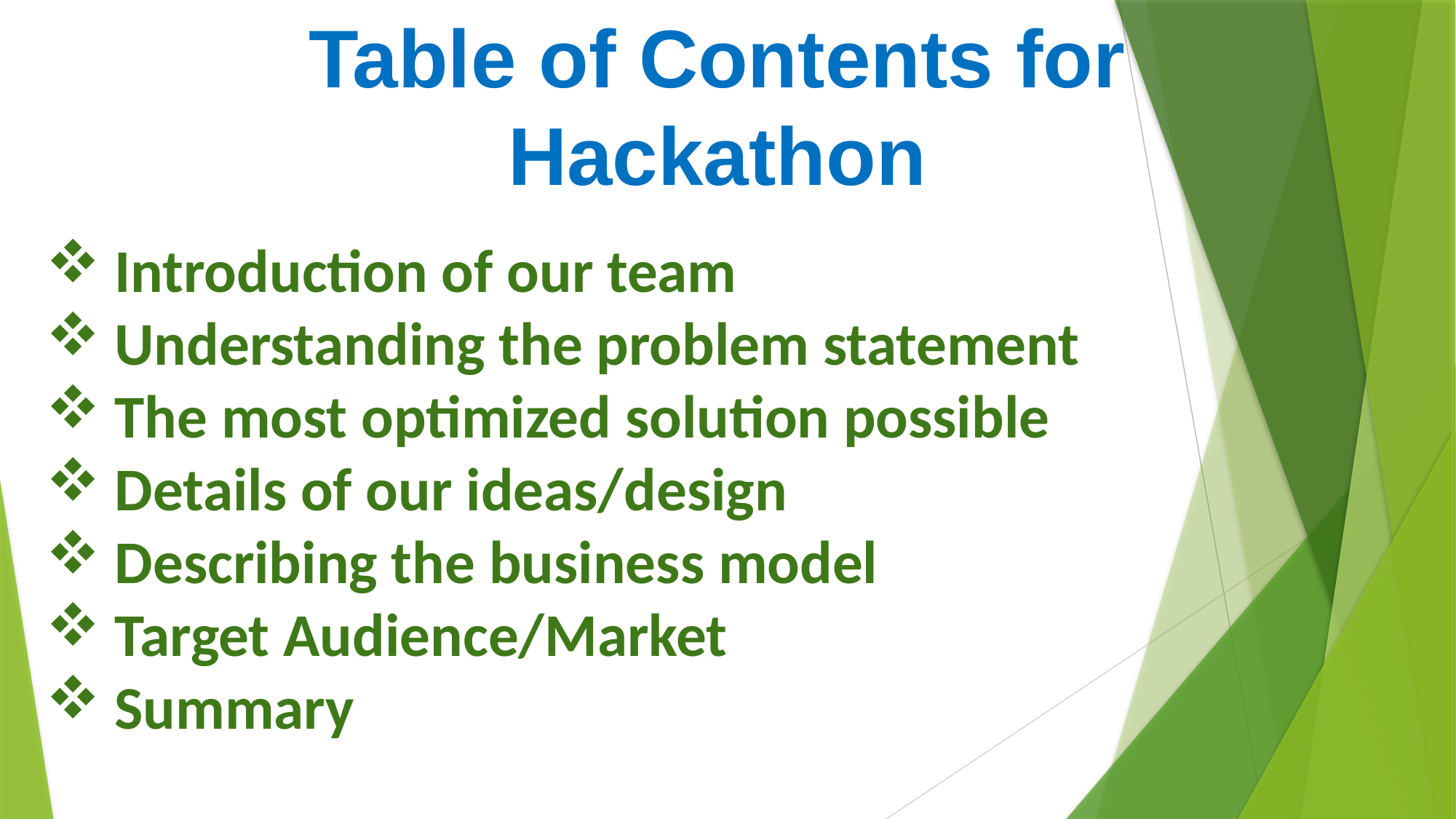

Table of Contents for Hackathon
Introduction of our team
Understanding the problem statement
The most optimized solution possible
Details of our ideas/design
Describing the business model
Target Audience/Market
Summary